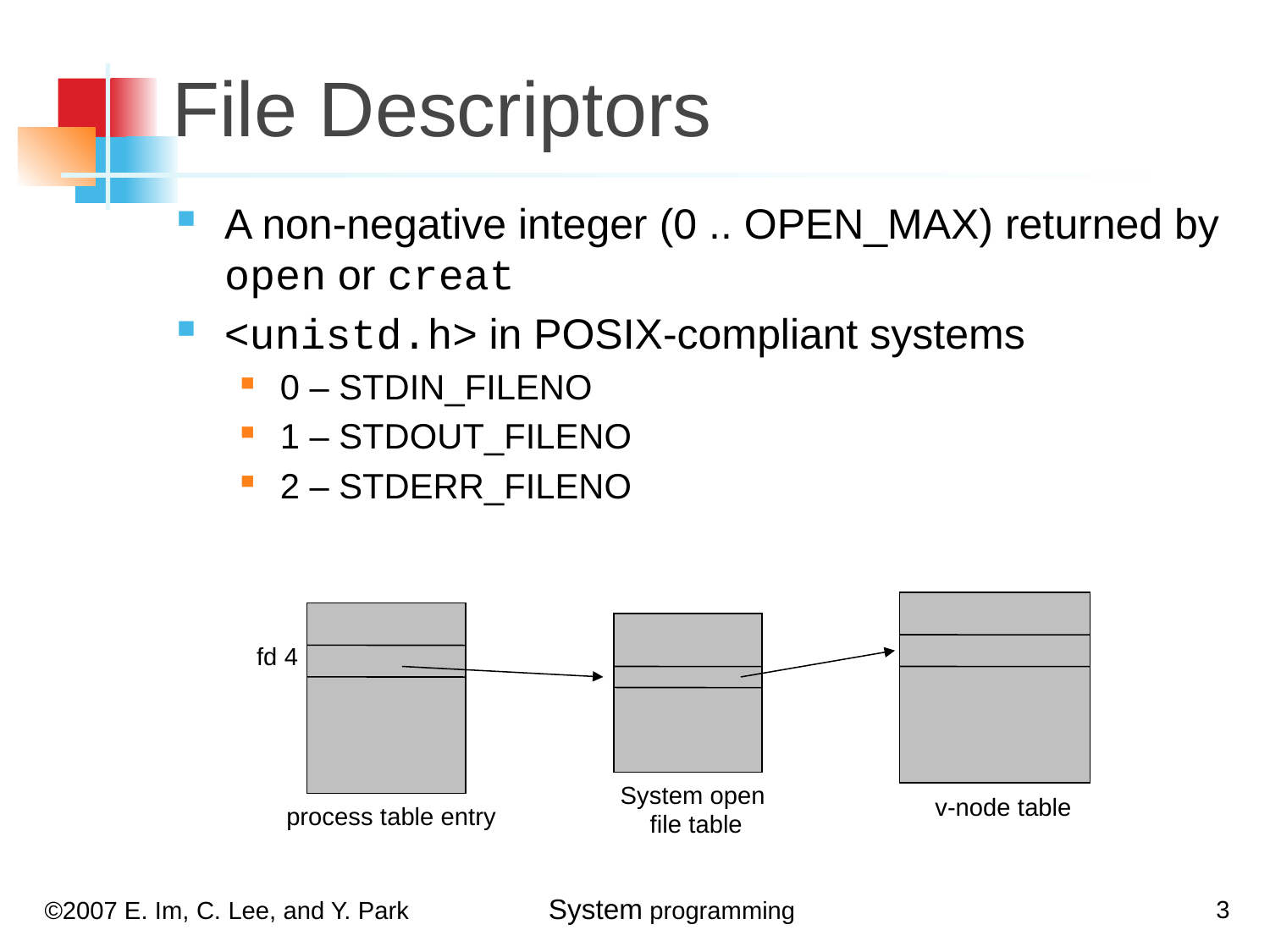

# File Descriptors
A non-negative integer (0 .. OPEN_MAX) returned by open or creat
<unistd.h> in POSIX-compliant systems
0 – STDIN_FILENO
1 – STDOUT_FILENO
2 – STDERR_FILENO

fd 4

System open
file table
v-node table
process table entry
3
©2007 E. Im, C. Lee, and Y. Park